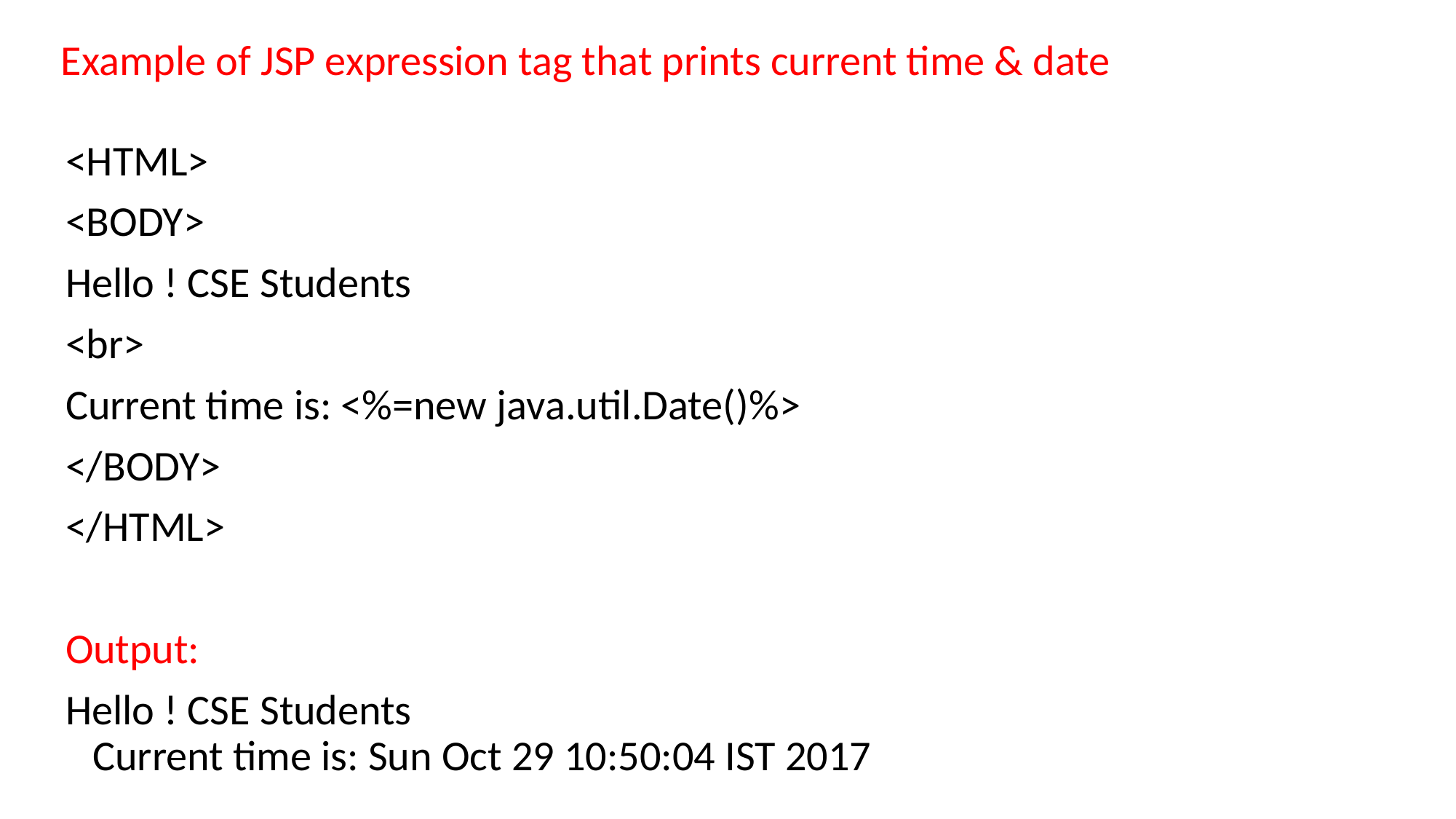

# Example of JSP expression tag that prints current time & date

<HTML>
<BODY>
Hello ! CSE Students
<br>
Current time is: <%=new java.util.Date()%>
</BODY>
</HTML>

Output:
Hello ! CSE Students 
Current time is: Sun Oct 29 10:50:04 IST 2017